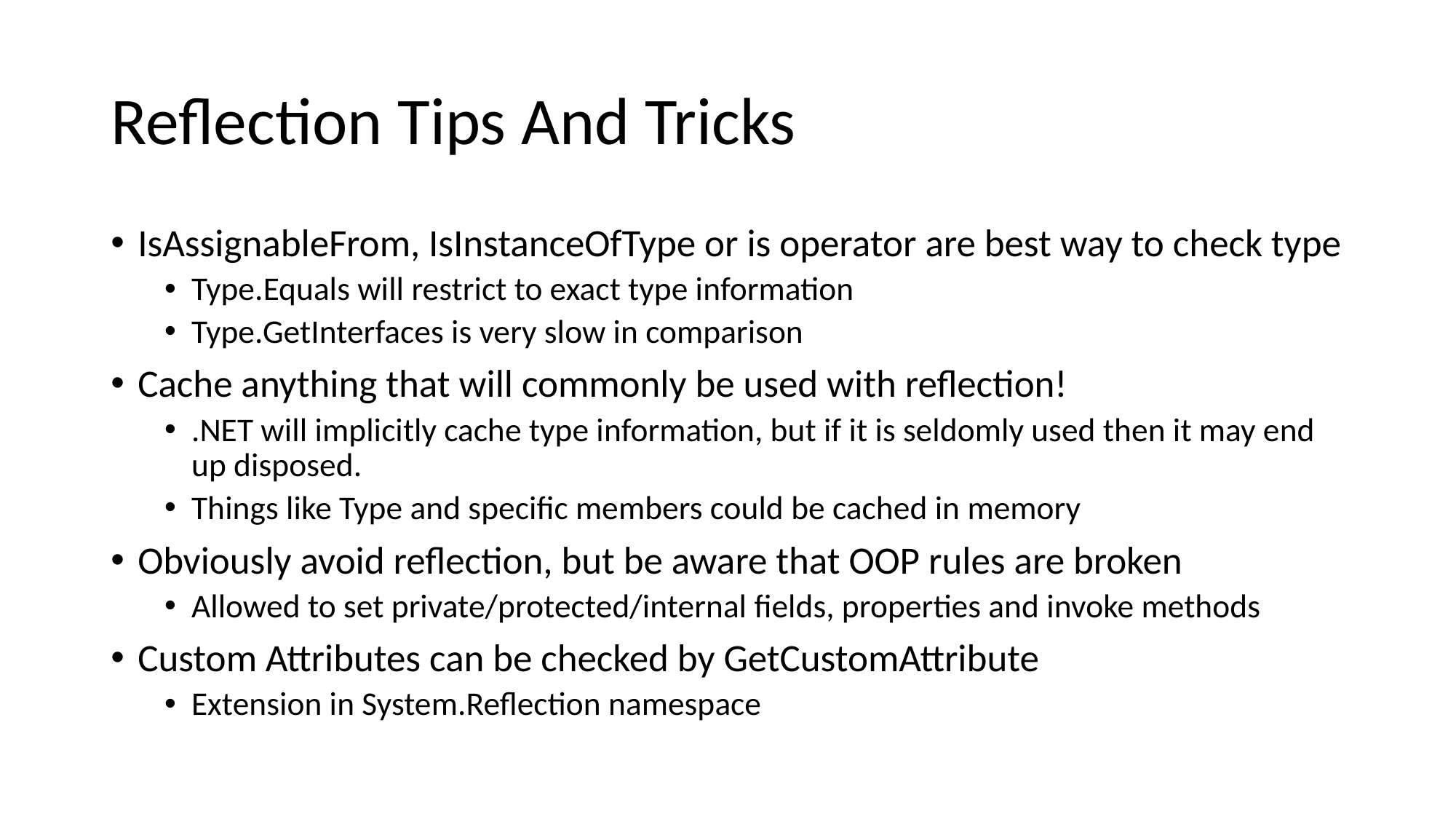

# Reflection Tips And Tricks
IsAssignableFrom, IsInstanceOfType or is operator are best way to check type
Type.Equals will restrict to exact type information
Type.GetInterfaces is very slow in comparison
Cache anything that will commonly be used with reflection!
.NET will implicitly cache type information, but if it is seldomly used then it may end up disposed.
Things like Type and specific members could be cached in memory
Obviously avoid reflection, but be aware that OOP rules are broken
Allowed to set private/protected/internal fields, properties and invoke methods
Custom Attributes can be checked by GetCustomAttribute
Extension in System.Reflection namespace